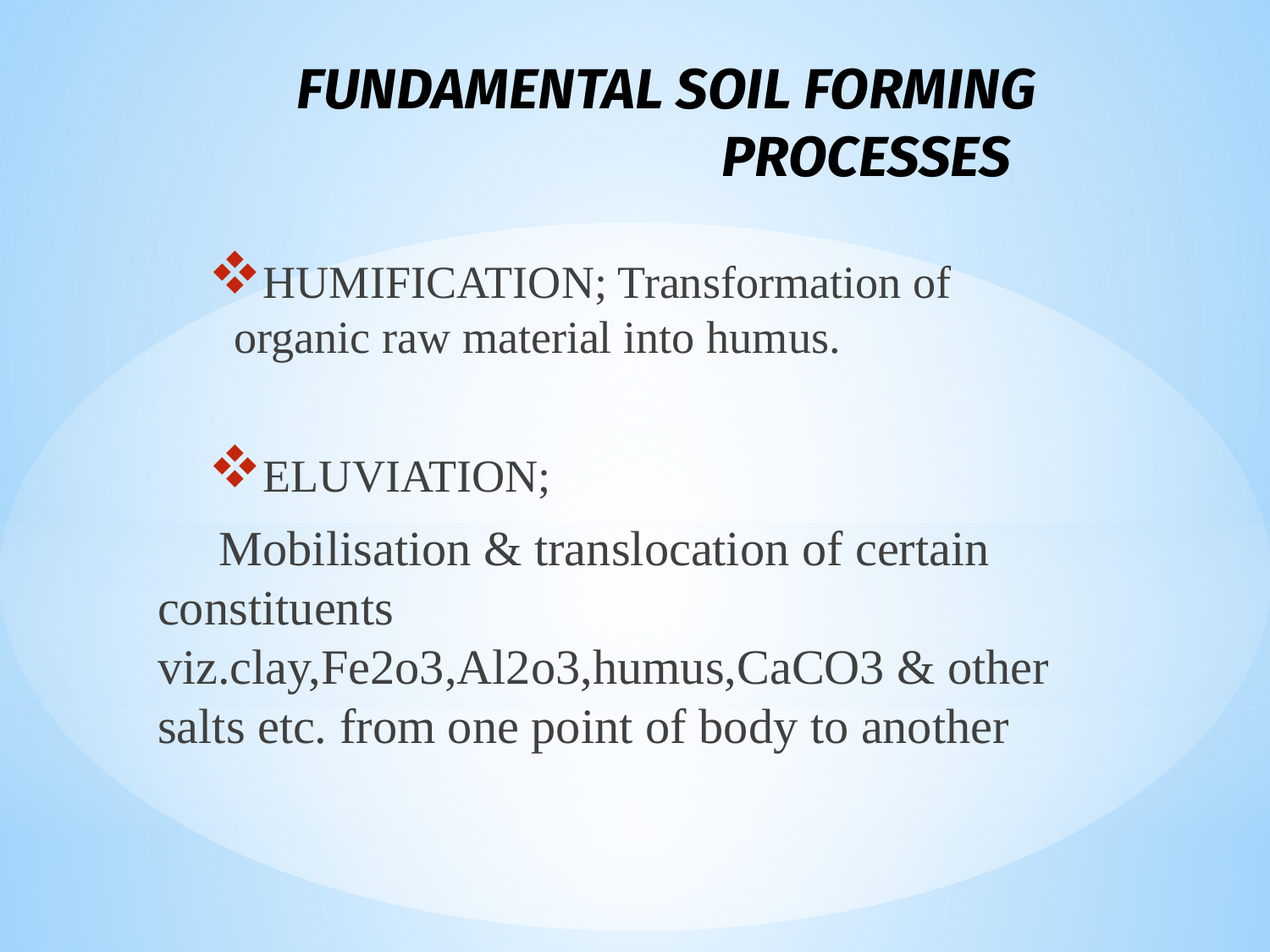

# FUNDAMENTAL SOIL FORMING PROCESSES
HUMIFICATION; Transformation of organic raw material into humus.

ELUVIATION;
     Mobilisation & translocation of certain constituents viz.clay,Fe2o3,Al2o3,humus,CaCO3 & other salts etc. from one point of body to another